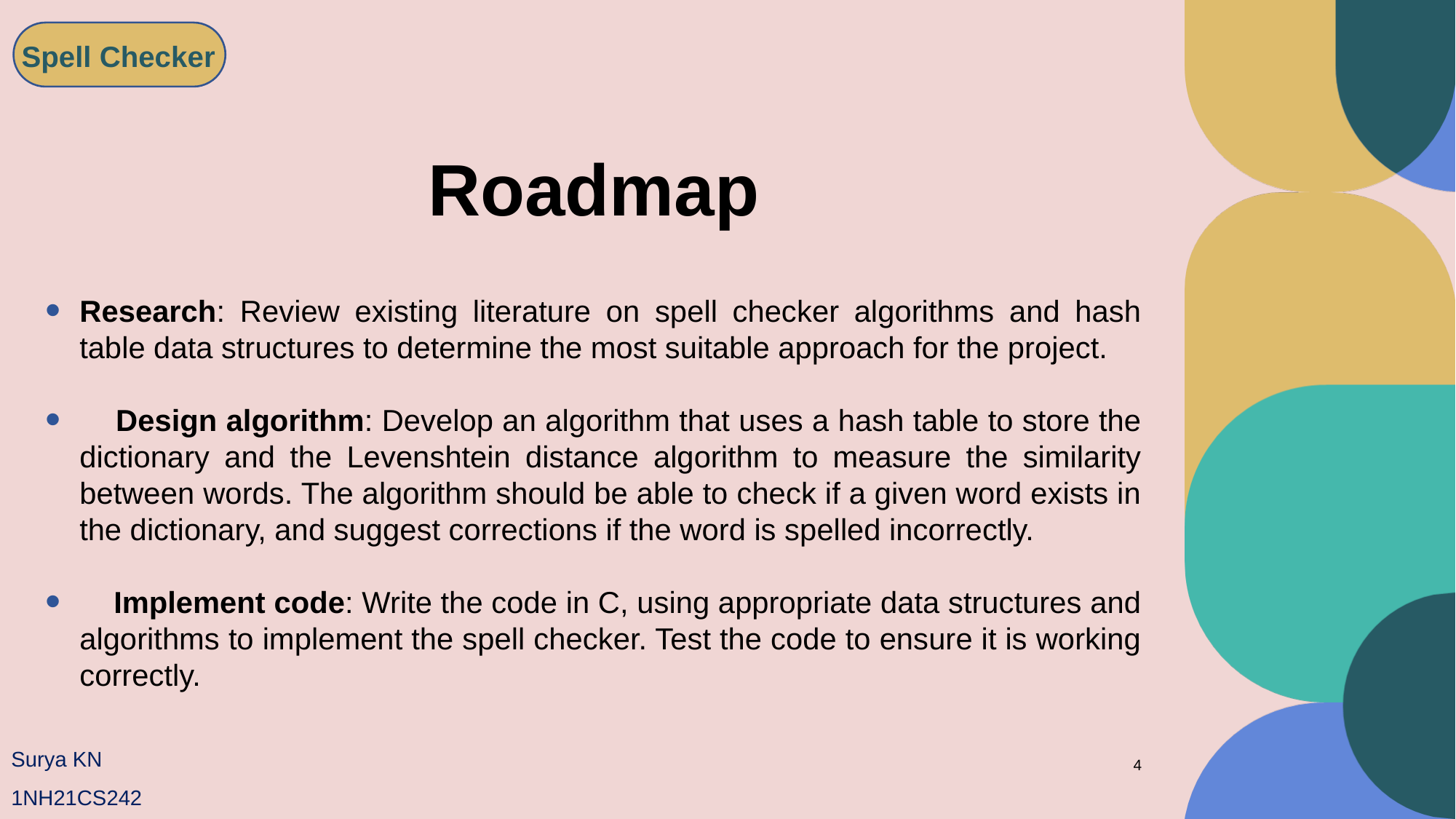

Spell Checker
# Roadmap
Research: Review existing literature on spell checker algorithms and hash table data structures to determine the most suitable approach for the project.
    Design algorithm: Develop an algorithm that uses a hash table to store the dictionary and the Levenshtein distance algorithm to measure the similarity between words. The algorithm should be able to check if a given word exists in the dictionary, and suggest corrections if the word is spelled incorrectly.
    Implement code: Write the code in C, using appropriate data structures and algorithms to implement the spell checker. Test the code to ensure it is working correctly.
Surya KN
1NH21CS242
4